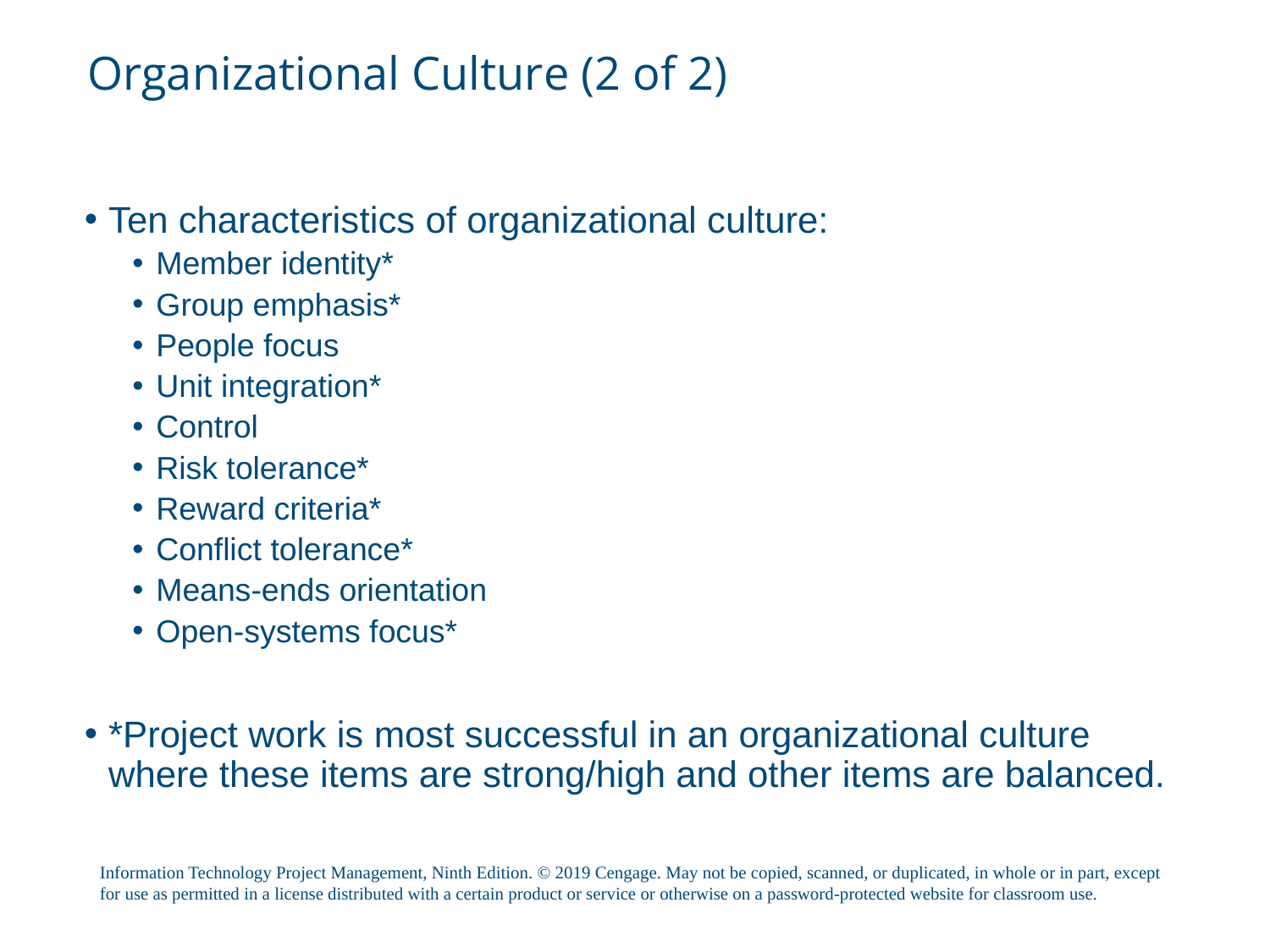

# Organizational Culture (2 of 2)
Ten characteristics of organizational culture:
Member identity*
Group emphasis*
People focus
Unit integration*
Control
Risk tolerance*
Reward criteria*
Conflict tolerance*
Means-ends orientation
Open-systems focus*

*Project work is most successful in an organizational culture where these items are strong/high and other items are balanced.
Information Technology Project Management, Ninth Edition. © 2019 Cengage. May not be copied, scanned, or duplicated, in whole or in part, except for use as permitted in a license distributed with a certain product or service or otherwise on a password-protected website for classroom use.